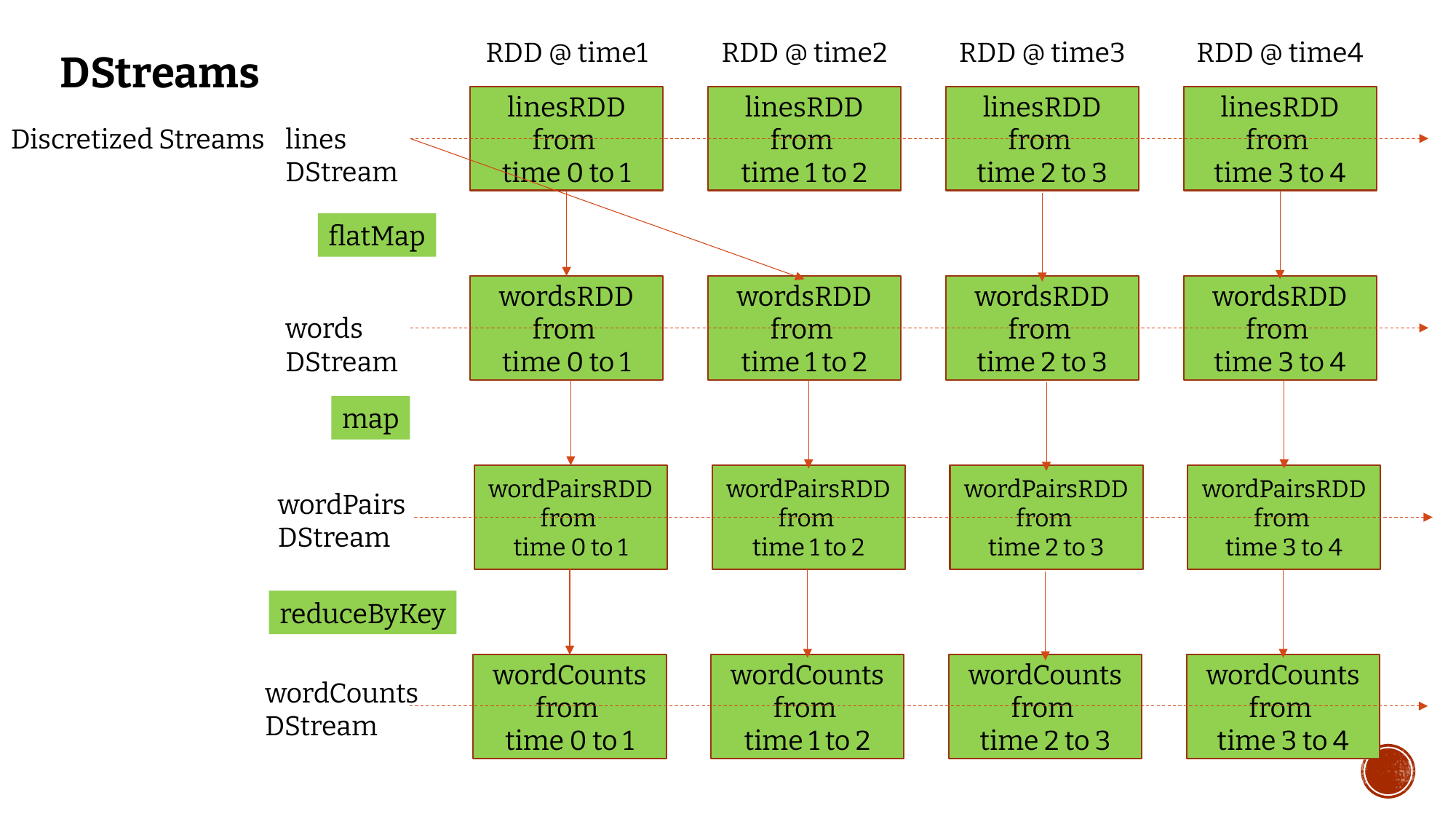

RDD @ time1
RDD @ time2
RDD @ time3
RDD @ time4
DStreams
linesRDD from
time 0 to 1
linesRDD from
time 1 to 2
linesRDD from
time 2 to 3
linesRDD from
time 3 to 4
Discretized Streams
lines
DStream
flatMap
wordsRDD from
time 0 to 1
wordsRDD from
time 1 to 2
wordsRDD from
time 2 to 3
wordsRDD from
time 3 to 4
words
DStream
map
wordPairsRDD
from
time 0 to 1
wordPairsRDD from
time 1 to 2
wordPairsRDD from
time 2 to 3
wordPairsRDD from
time 3 to 4
wordPairs
DStream
reduceByKey
wordCounts from
time 0 to 1
wordCounts from
time 1 to 2
wordCounts from
time 2 to 3
wordCounts from
time 3 to 4
wordCounts
DStream